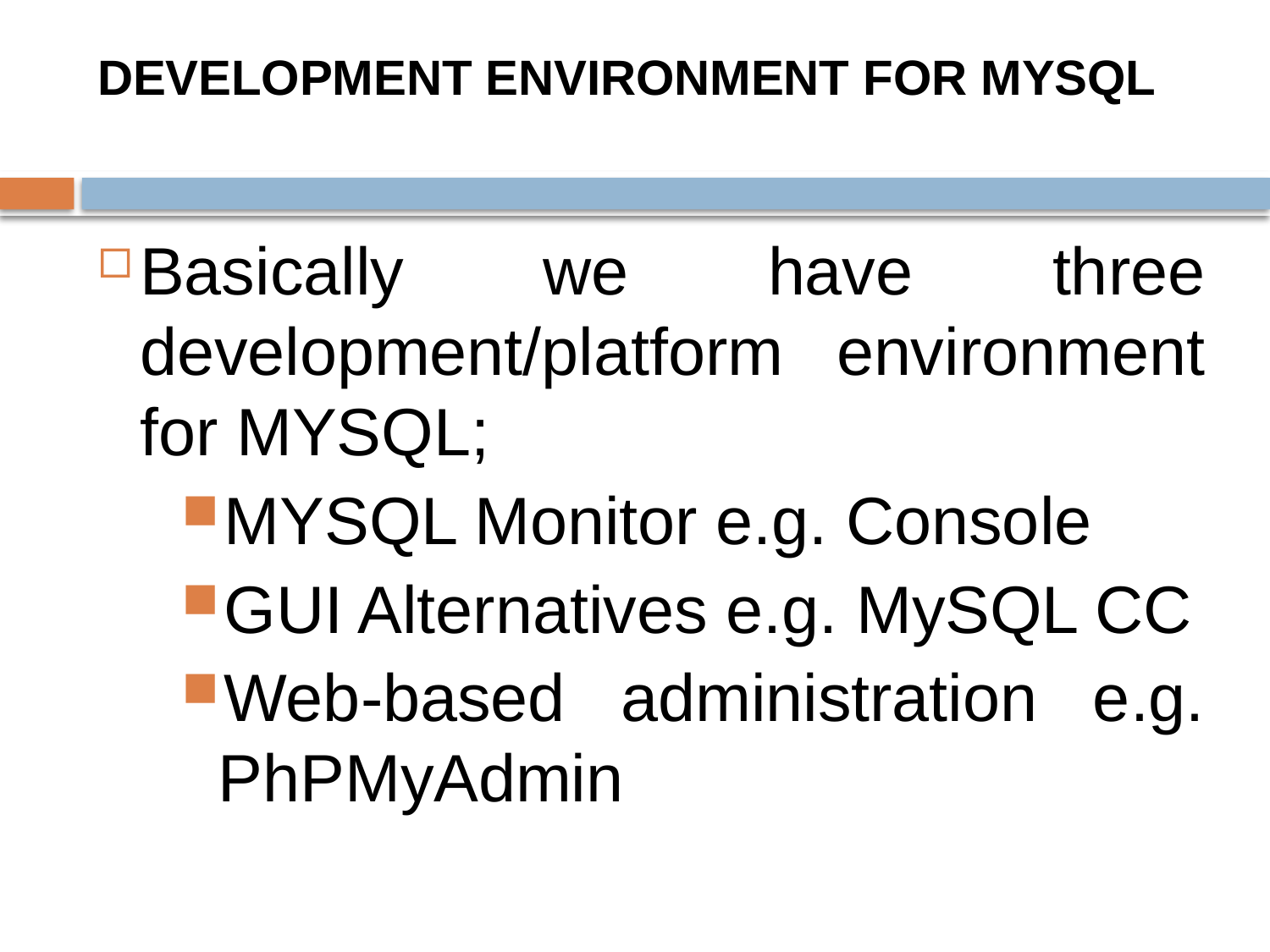

# DEVELOPMENT ENVIRONMENT FOR MYSQL
Basically we have three development/platform environment for MYSQL;
MYSQL Monitor e.g. Console
GUI Alternatives e.g. MySQL CC
Web-based administration e.g. PhPMyAdmin